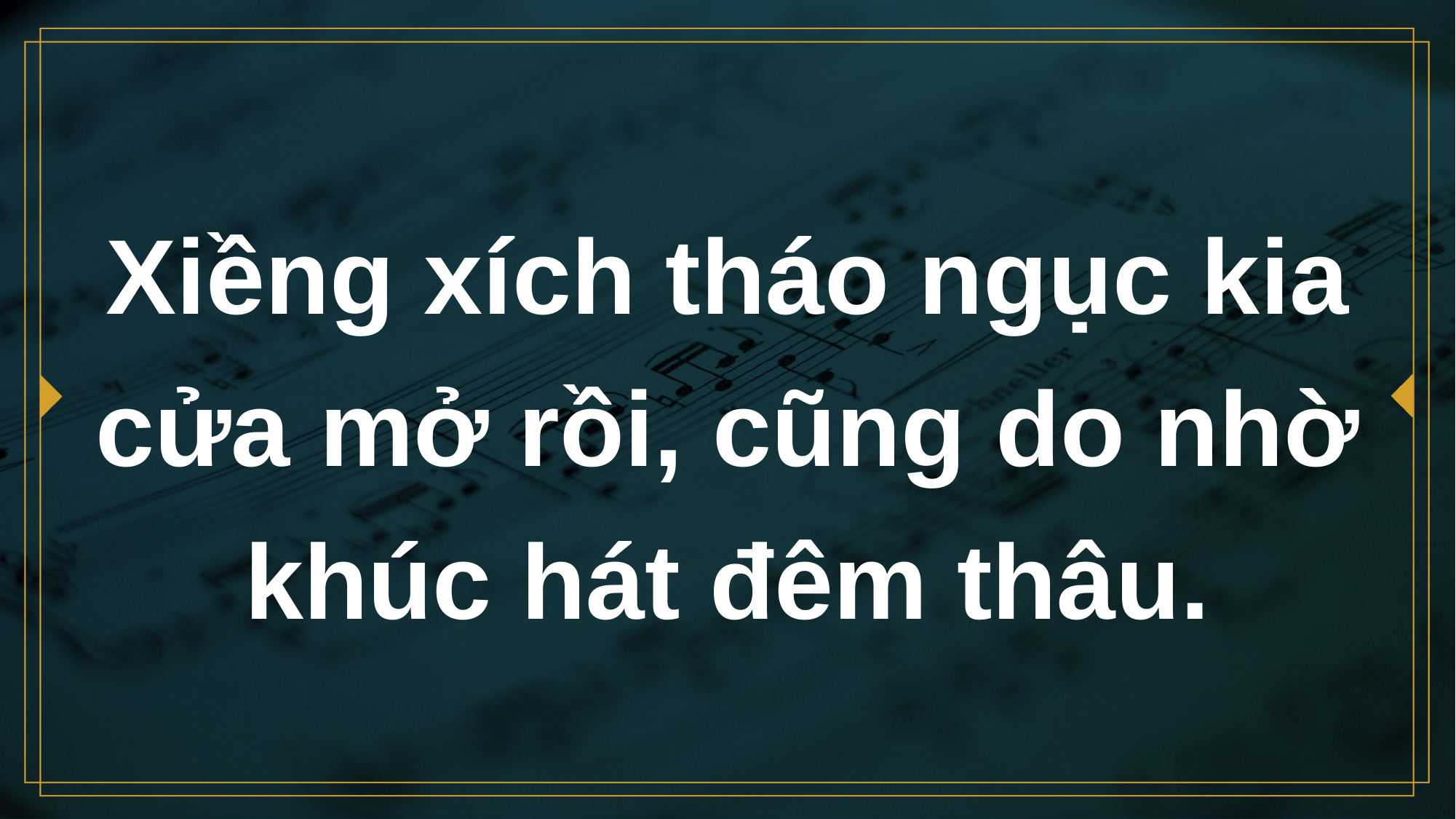

# Xiềng xích tháo ngục kia cửa mở rồi, cũng do nhờ khúc hát đêm thâu.